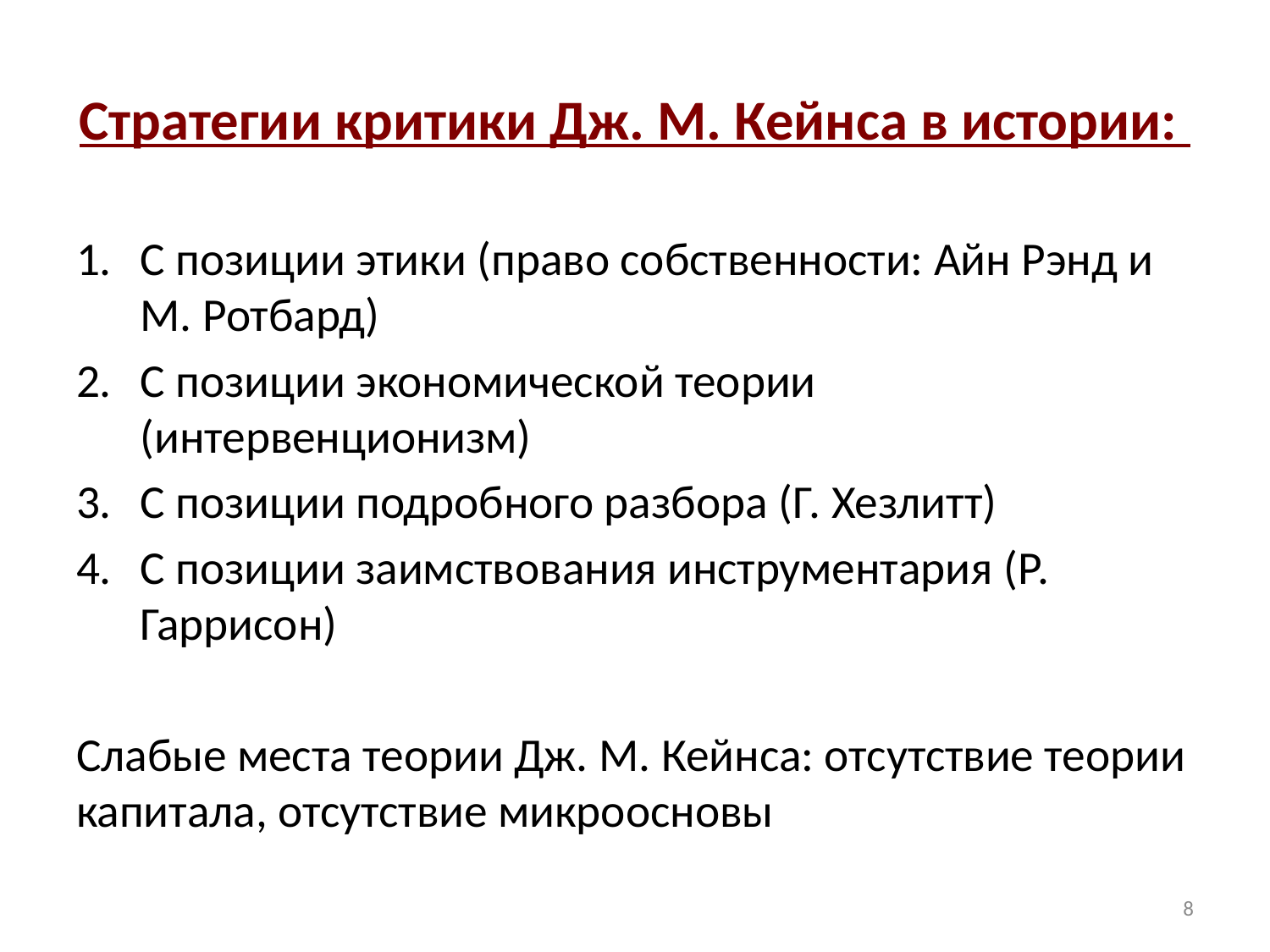

# Стратегии критики Дж. М. Кейнса в истории:
С позиции этики (право собственности: Айн Рэнд и М. Ротбард)
С позиции экономической теории (интервенционизм)
С позиции подробного разбора (Г. Хезлитт)
С позиции заимствования инструментария (Р. Гаррисон)

Слабые места теории Дж. М. Кейнса: отсутствие теории капитала, отсутствие микроосновы

8